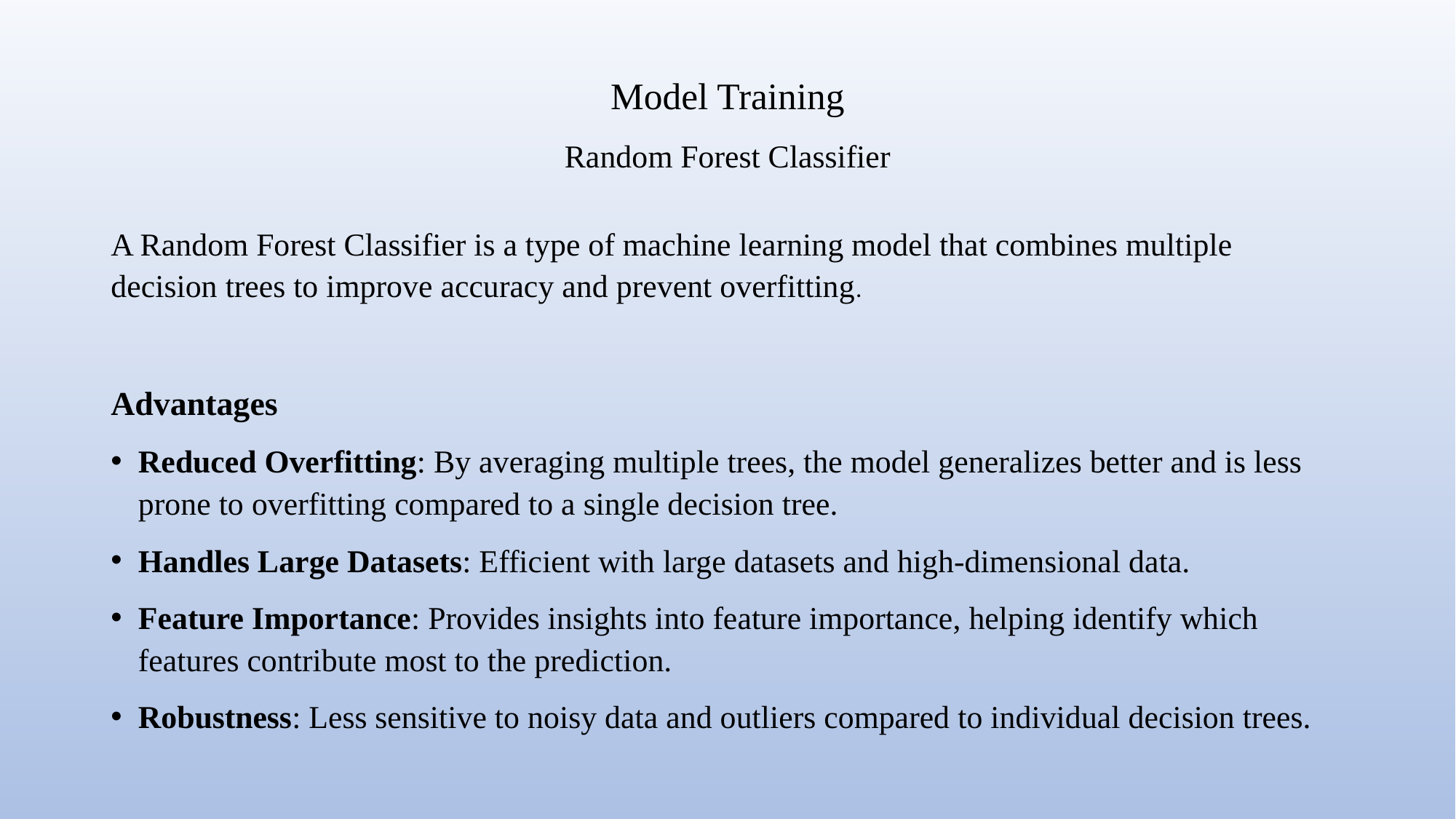

# Model Training Random Forest Classifier

A Random Forest Classifier is a type of machine learning model that combines multiple decision trees to improve accuracy and prevent overfitting.

Advantages
Reduced Overfitting: By averaging multiple trees, the model generalizes better and is less prone to overfitting compared to a single decision tree.
Handles Large Datasets: Efficient with large datasets and high-dimensional data.
Feature Importance: Provides insights into feature importance, helping identify which features contribute most to the prediction.
Robustness: Less sensitive to noisy data and outliers compared to individual decision trees.